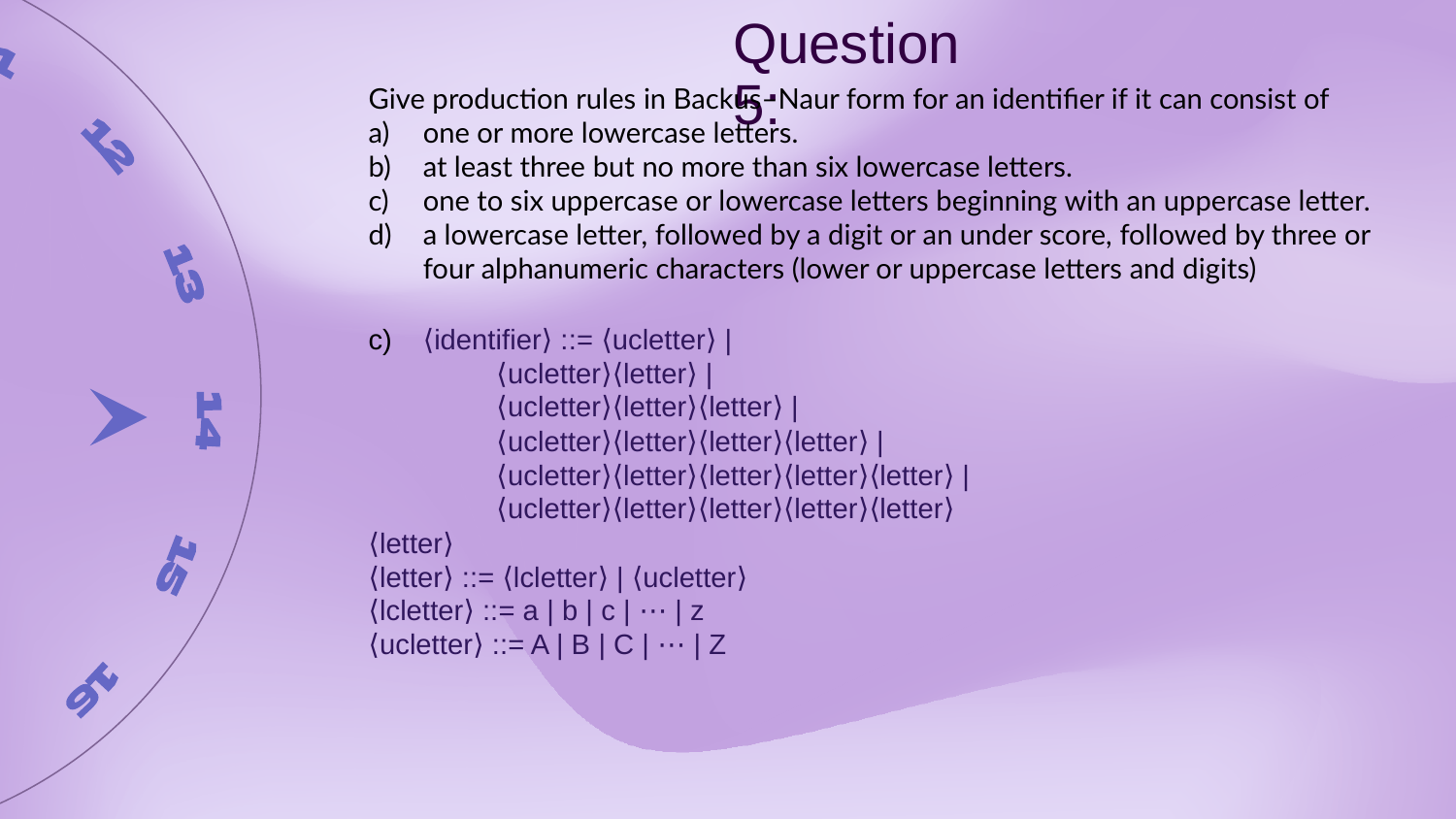

Question 5:

Give production rules in Backus–Naur form for an identifier if it can consist of
one or more lowercase letters.
at least three but no more than six lowercase letters.
one to six uppercase or lowercase letters beginning with an uppercase letter.
a lowercase letter, followed by a digit or an under score, followed by three or four alphanumeric characters (lower or uppercase letters and digits)
⟨identifier⟩ ::= ⟨ucletter⟩ |
                ⟨ucletter⟩⟨letter⟩ |
                ⟨ucletter⟩⟨letter⟩⟨letter⟩ |
                ⟨ucletter⟩⟨letter⟩⟨letter⟩⟨letter⟩ |
                ⟨ucletter⟩⟨letter⟩⟨letter⟩⟨letter⟩⟨letter⟩ |
                ⟨ucletter⟩⟨letter⟩⟨letter⟩⟨letter⟩⟨letter⟩⟨letter⟩
⟨letter⟩ ::= ⟨lcletter⟩ | ⟨ucletter⟩
⟨lcletter⟩ ::= a | b | c | ⋯ | z
⟨ucletter⟩ ::= A | B | C | ⋯ | Z